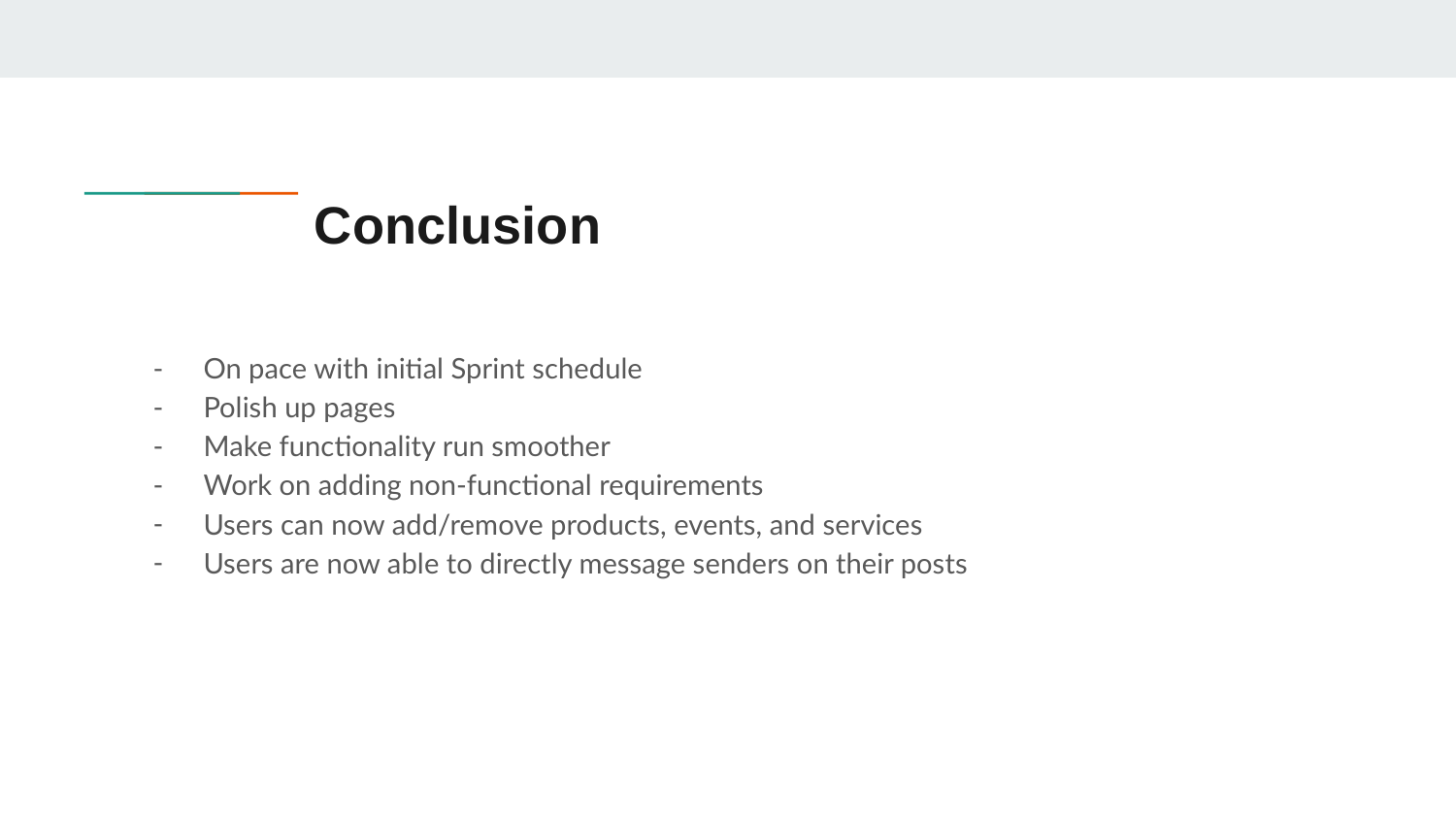

# Conclusion
On pace with initial Sprint schedule
Polish up pages
Make functionality run smoother
Work on adding non-functional requirements
Users can now add/remove products, events, and services
Users are now able to directly message senders on their posts